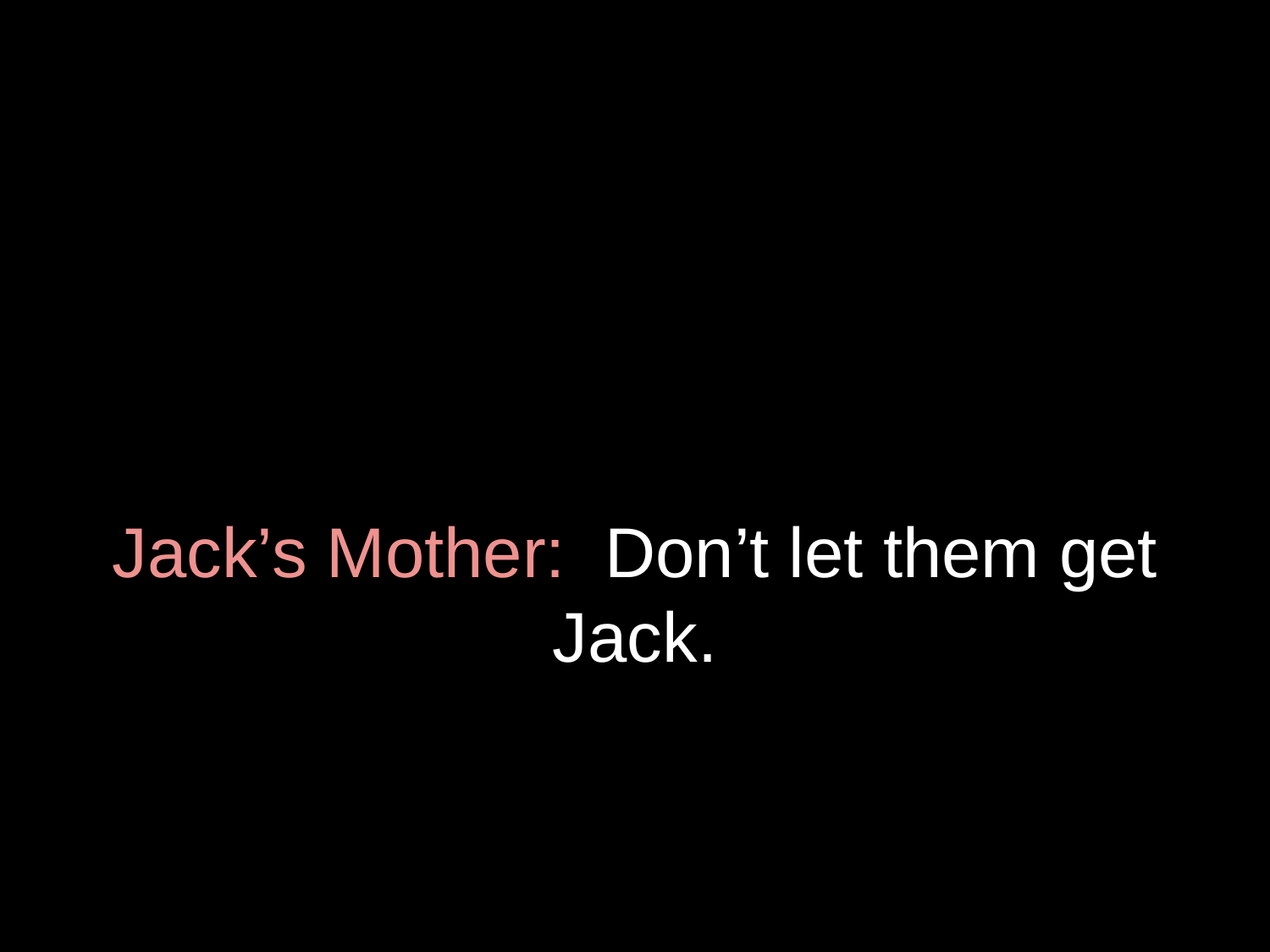

# Jack’s Mother:  Don’t let them get Jack.